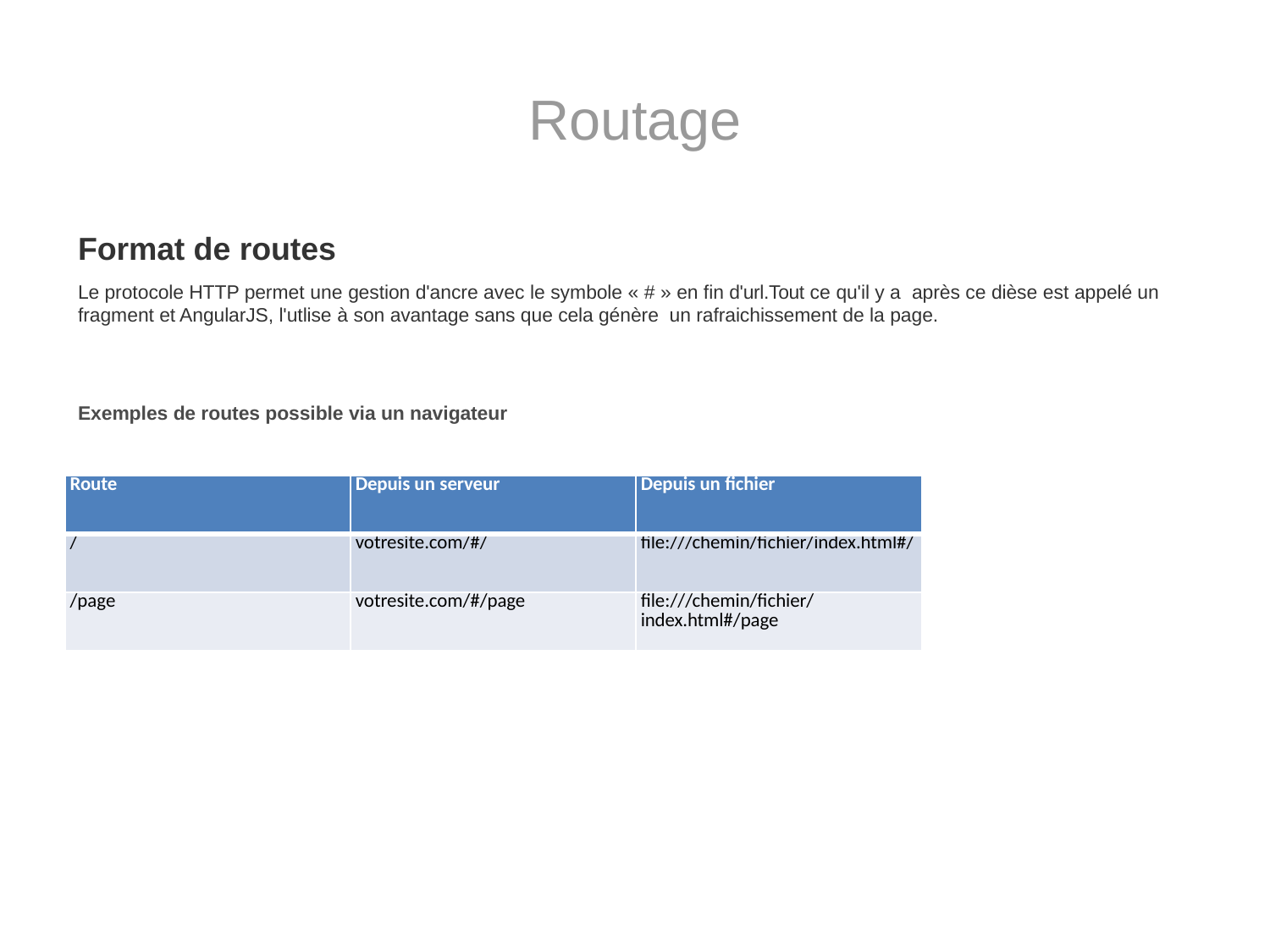

# Routage
Format de routes
Le protocole HTTP permet une gestion d'ancre avec le symbole « # » en fin d'url.Tout ce qu'il y a  après ce dièse est appelé un fragment et AngularJS, l'utlise à son avantage sans que cela génère  un rafraichissement de la page.

Exemples de routes possible via un navigateur

| Route | Depuis un serveur | Depuis un fichier |
| --- | --- | --- |
| / | votresite.com/#/ | file:///chemin/fichier/index.html#/ |
| /page | votresite.com/#/page | file:///chemin/fichier/index.html#/page |